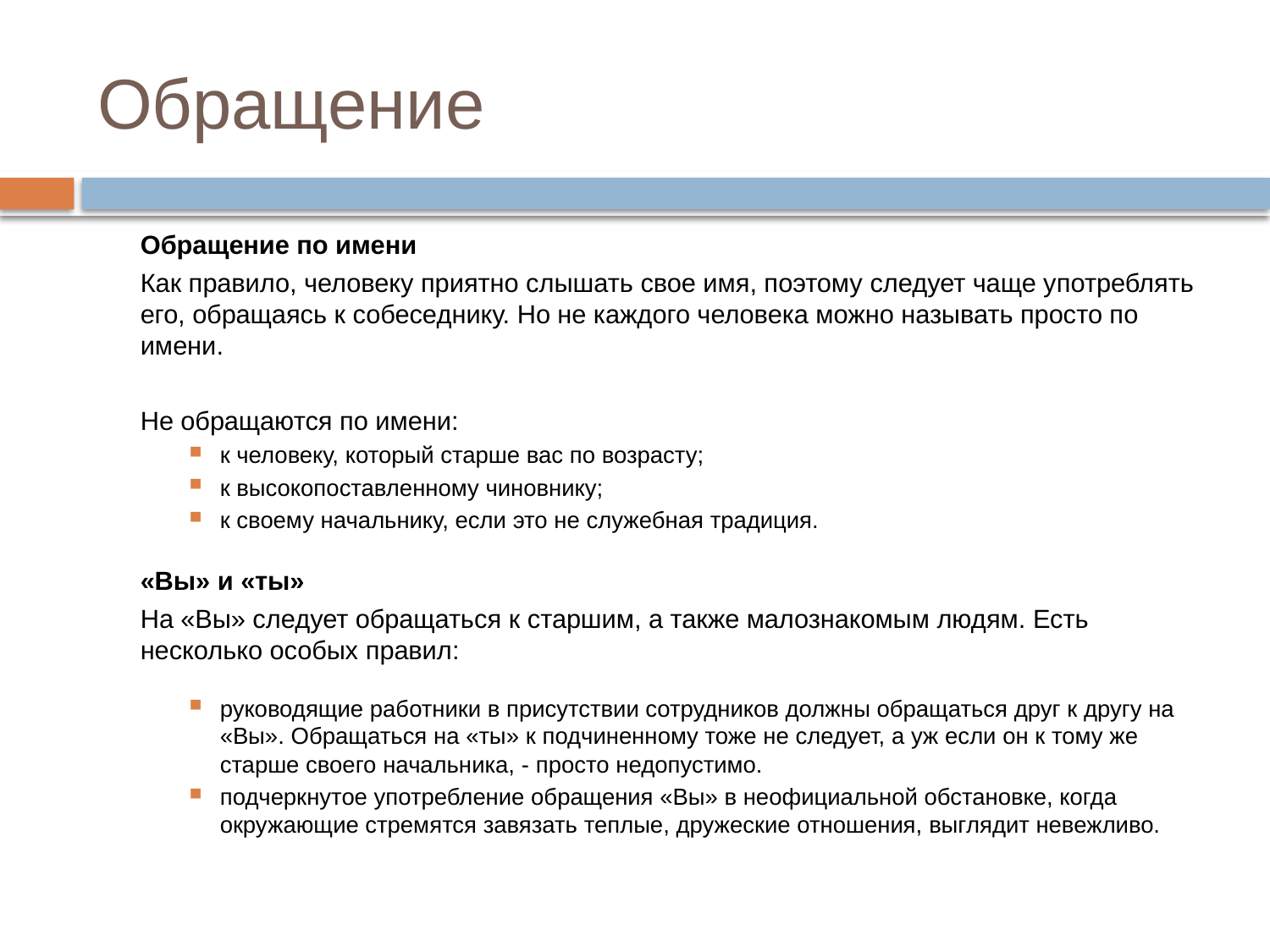

# Обращение
		Обращение по имени
	Как правило, человеку приятно слышать свое имя, поэтому следует чаще употреблять его, обращаясь к собеседнику. Но не каждого человека можно называть просто по имени.

	Не обращаются по имени:
к человеку, который старше вас по возрасту;
к высокопоставленному чиновнику;
к своему начальнику, если это не служебная традиция.

		«Вы» и «ты»
	На «Вы» следует обращаться к старшим, а также малознакомым людям. Есть несколько особых правил:

руководящие работники в присутствии сотрудников должны обращаться друг к другу на «Вы». Обращаться на «ты» к подчиненному тоже не следует, а уж если он к тому же старше своего начальника, - просто недопустимо.
подчеркнутое употребление обращения «Вы» в неофициальной обстановке, когда окружающие стремятся завязать теплые, дружеские отношения, выглядит невежливо.